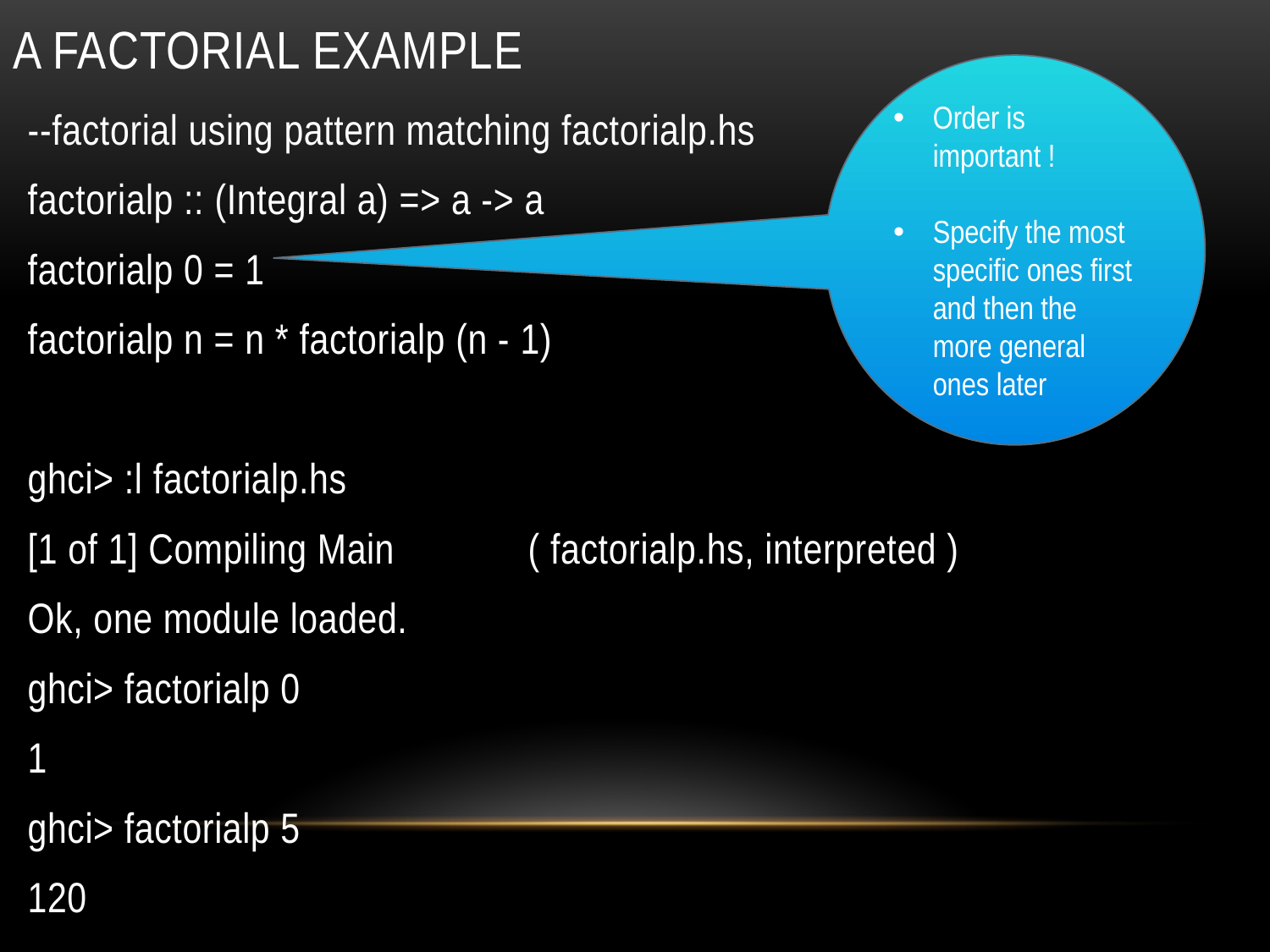

# A factorial example
Order is important !

Specify the most specific ones first and then the more general ones later
--factorial using pattern matching factorialp.hs
factorialp :: (Integral a) => a -> a
factorialp 0 = 1
factorialp n = n * factorialp (n - 1)

ghci> :l factorialp.hs
[1 of 1] Compiling Main             ( factorialp.hs, interpreted )
Ok, one module loaded.
ghci> factorialp 0
1
ghci> factorialp 5
120